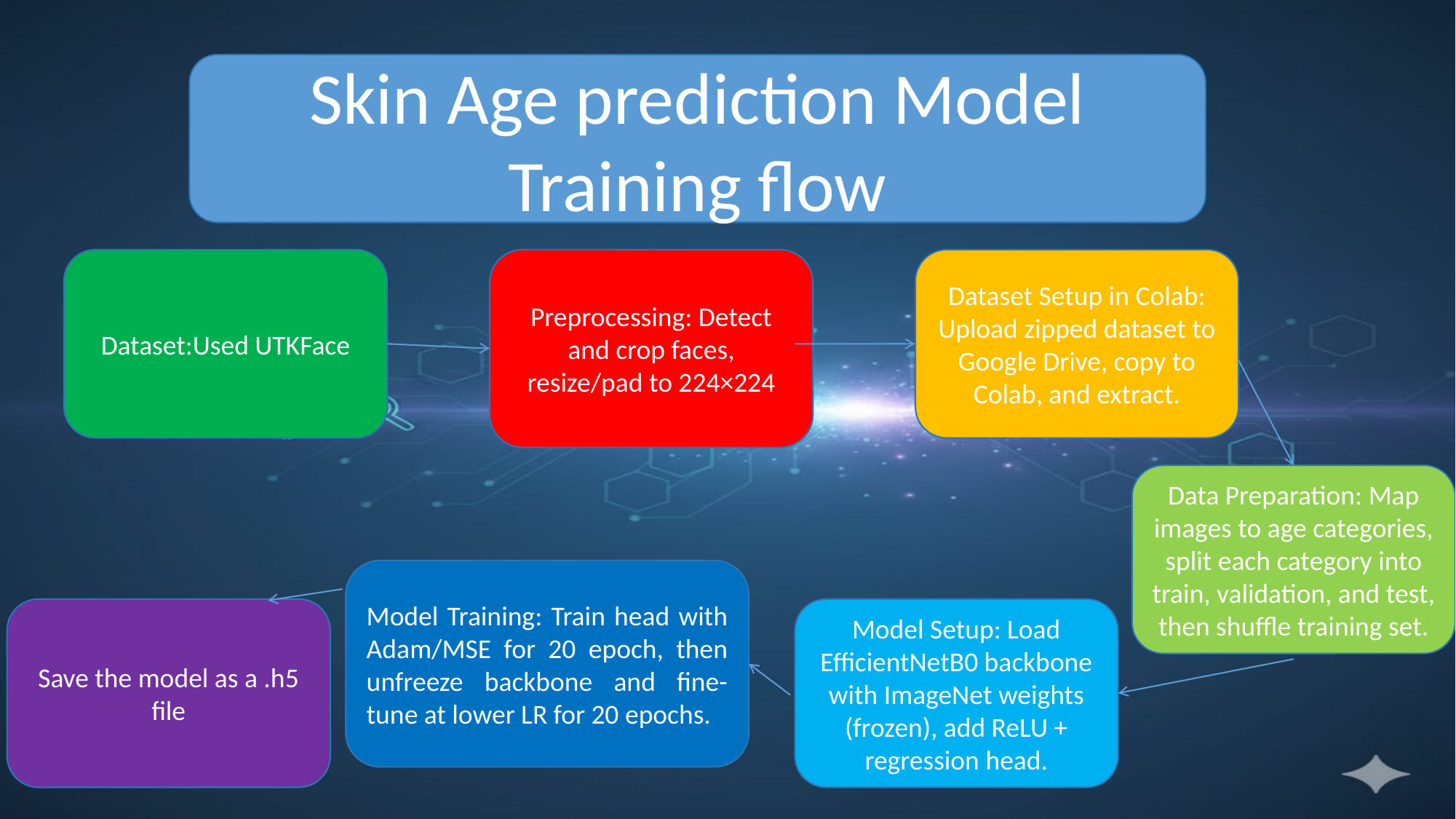

Skin Age prediction Model Training flow
Dataset:Used UTKFace
Preprocessing: Detect and crop faces, resize/pad to 224×224
Dataset Setup in Colab: Upload zipped dataset to Google Drive, copy to Colab, and extract.
Data Preparation: Map images to age categories, split each category into train, validation, and test, then shuffle training set.
Model Training: Train head with Adam/MSE for 20 epoch, then unfreeze backbone and fine-tune at lower LR for 20 epochs.
Save the model as a .h5 file
Model Setup: Load EfficientNetB0 backbone with ImageNet weights (frozen), add ReLU + regression head.